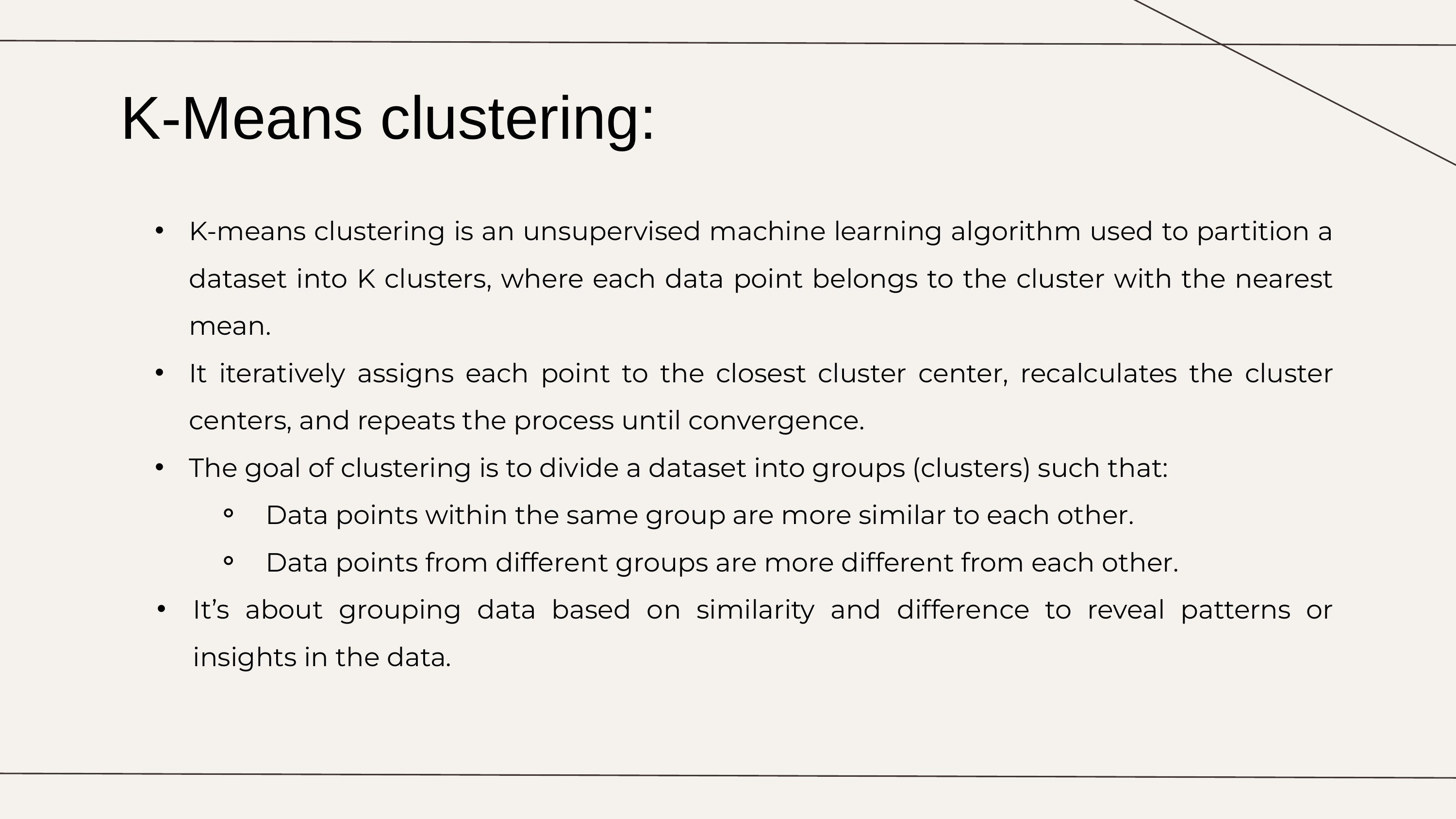

K-Means clustering:

K-means clustering is an unsupervised machine learning algorithm used to partition a dataset into K clusters, where each data point belongs to the cluster with the nearest mean.
It iteratively assigns each point to the closest cluster center, recalculates the cluster centers, and repeats the process until convergence.
The goal of clustering is to divide a dataset into groups (clusters) such that:
Data points within the same group are more similar to each other.
Data points from different groups are more different from each other.
It’s about grouping data based on similarity and difference to reveal patterns or insights in the data.